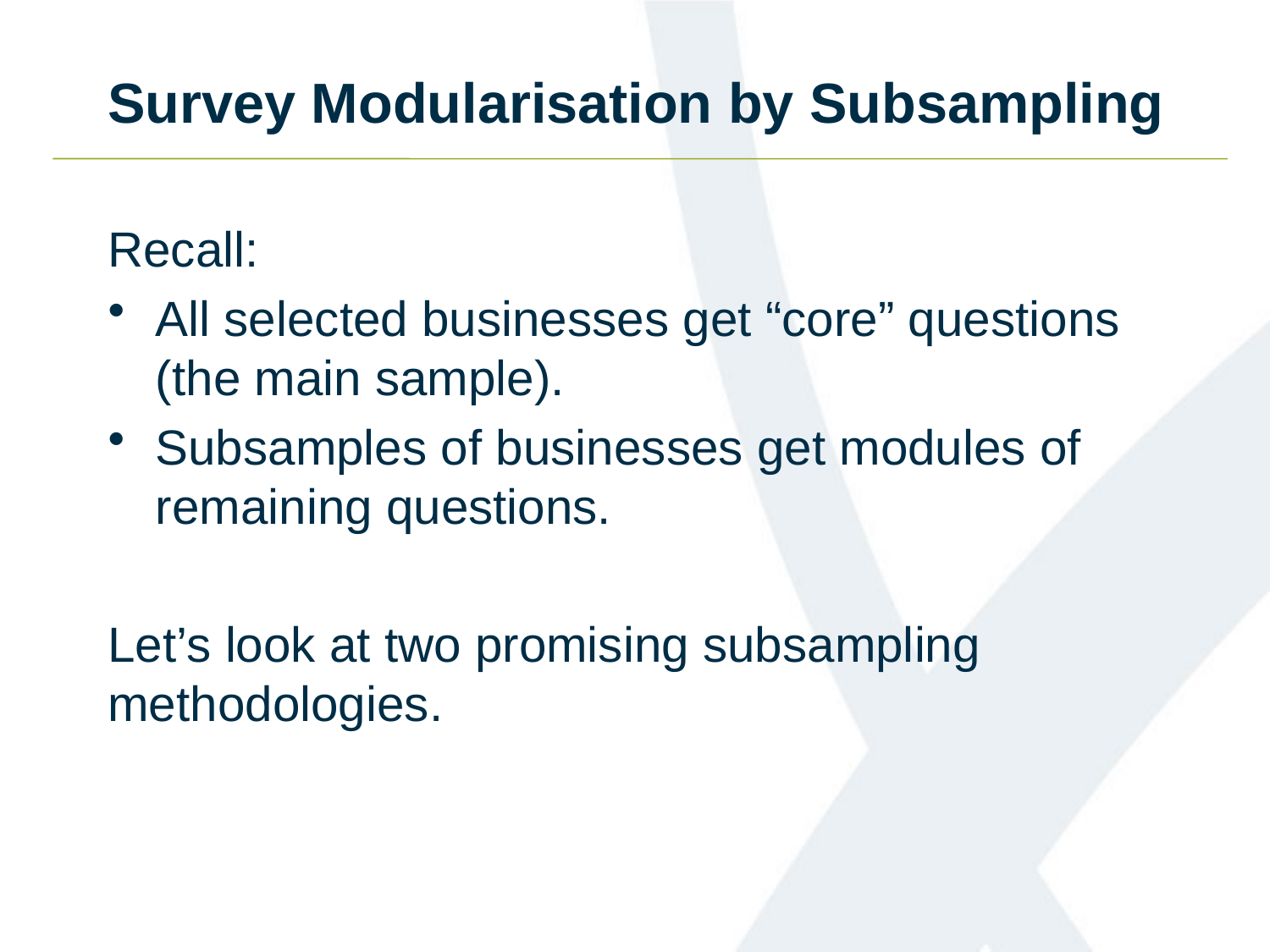

# Survey Modularisation by Subsampling
Recall:
All selected businesses get “core” questions (the main sample).
Subsamples of businesses get modules of remaining questions.

Let’s look at two promising subsampling methodologies.